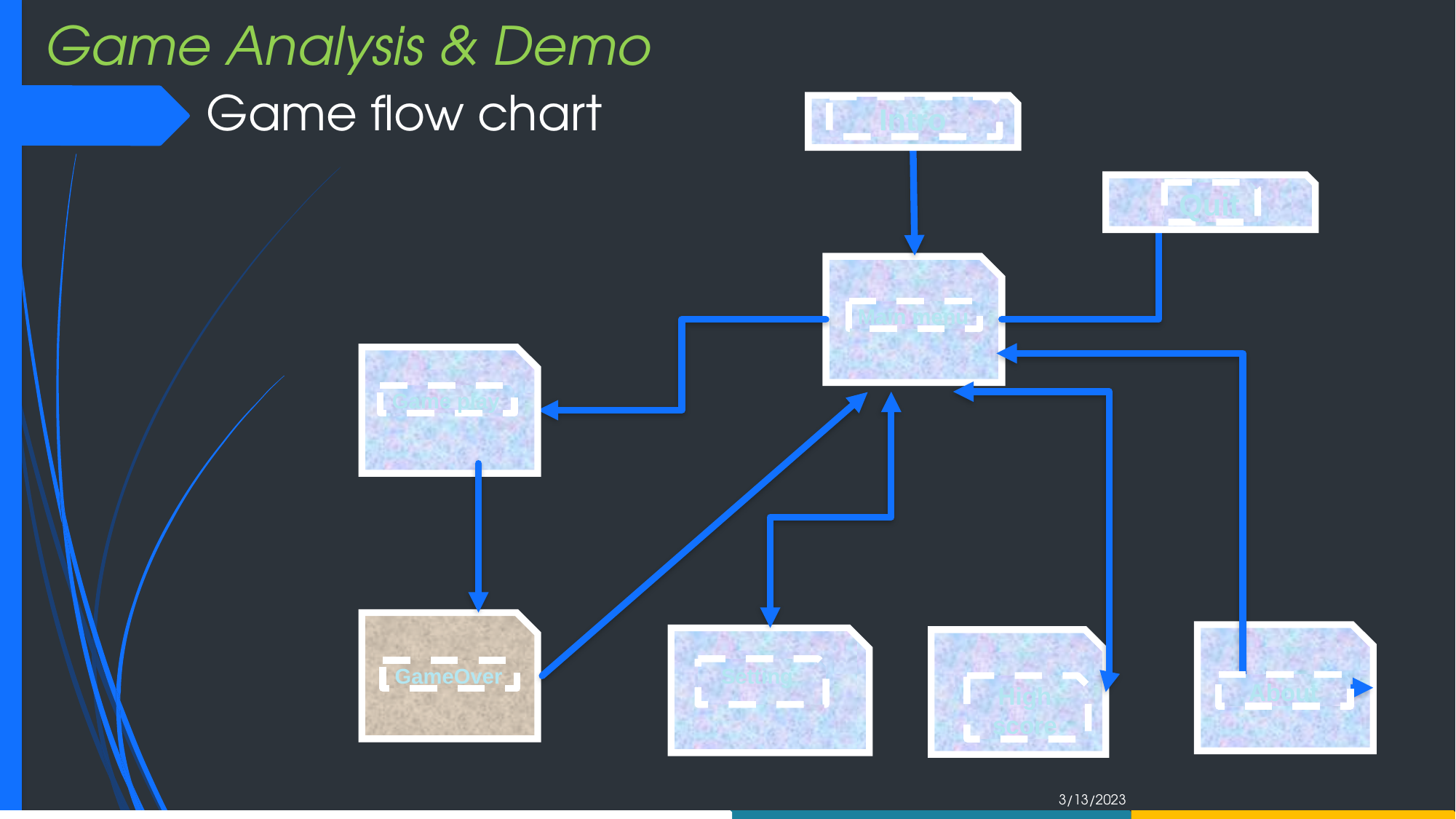

Game Analysis & Demo
# Game flow chart

Intro

Quit

Main menu

Game play

Setting

High score

GameOver
About
3/13/2023